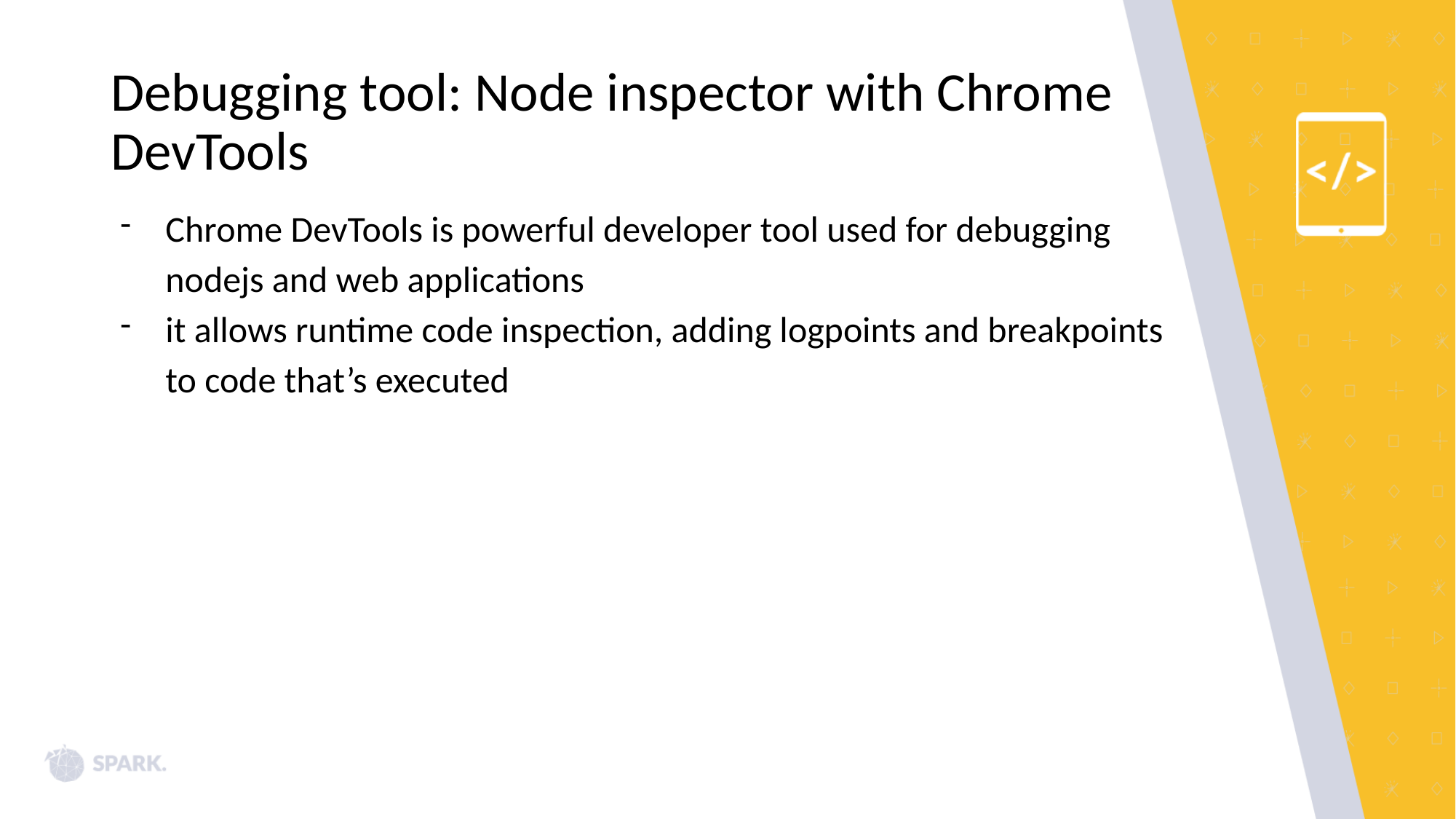

# Debugging tool: Node inspector with Chrome DevTools
Chrome DevTools is powerful developer tool used for debugging
nodejs and web applications
it allows runtime code inspection, adding logpoints and breakpoints
to code that’s executed